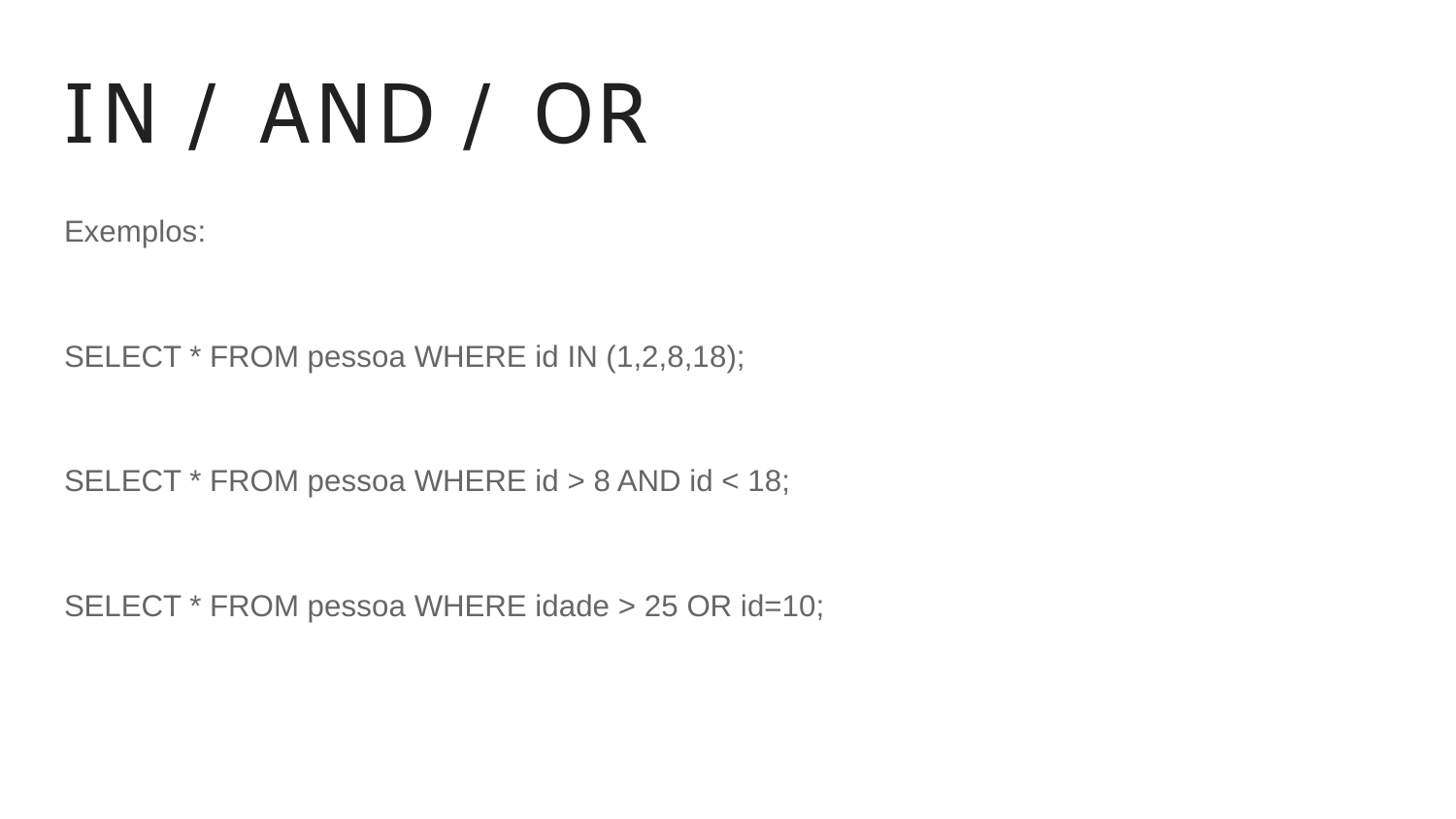

# IN / AND / OR
Exemplos:

SELECT * FROM pessoa WHERE id IN (1,2,8,18);

SELECT * FROM pessoa WHERE id > 8 AND id < 18;

SELECT * FROM pessoa WHERE idade > 25 OR id=10;